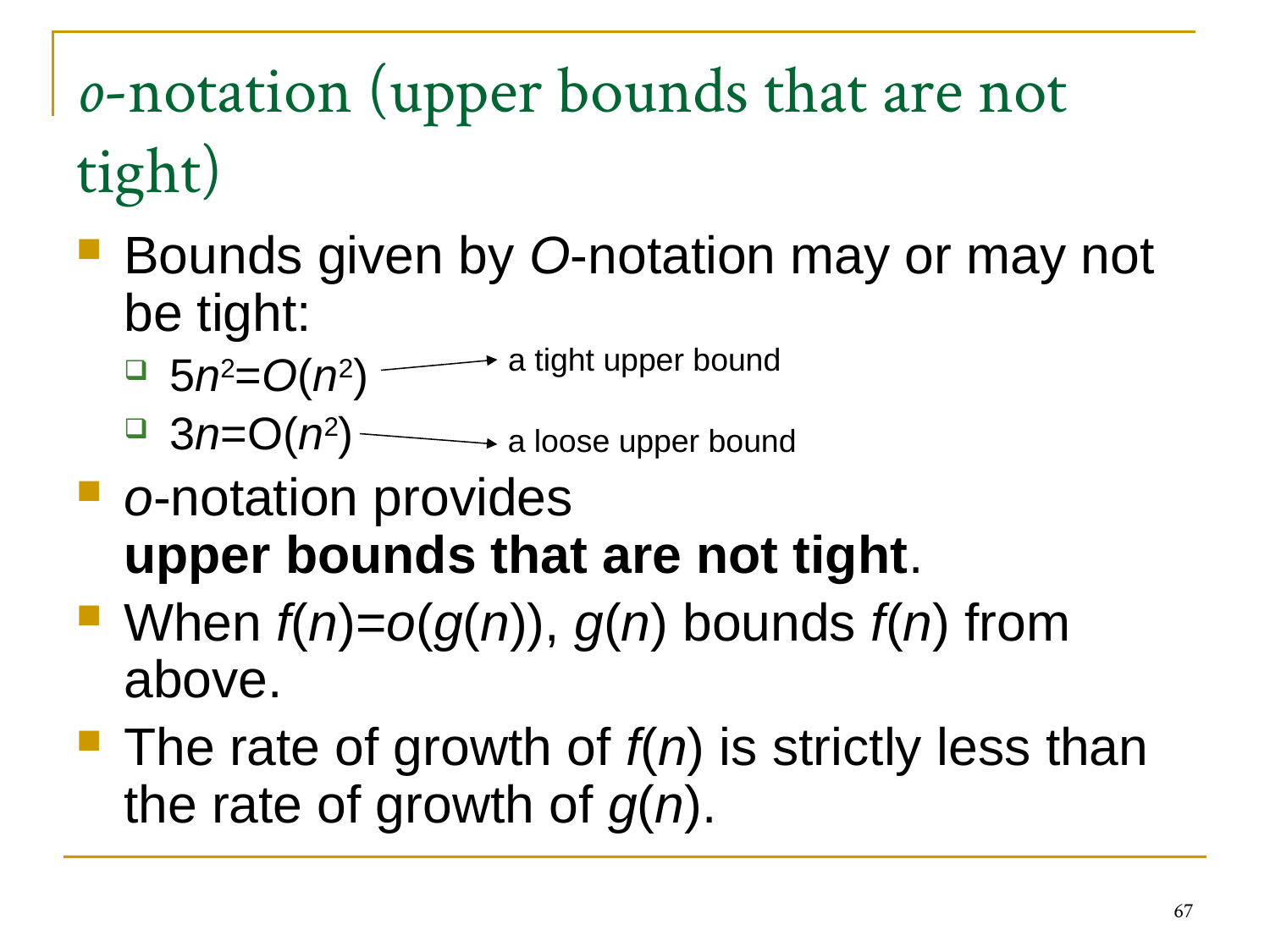

# o-notation (upper bounds that are not tight)
Bounds given by O-notation may or may not be tight:
5n2=O(n2)
3n=O(n2)
o-notation provides
upper bounds that are not tight.
When f(n)=o(g(n)), g(n) bounds f(n) from above.
The rate of growth of f(n) is strictly less than the rate of growth of g(n).

a tight upper bound

a loose upper bound

67